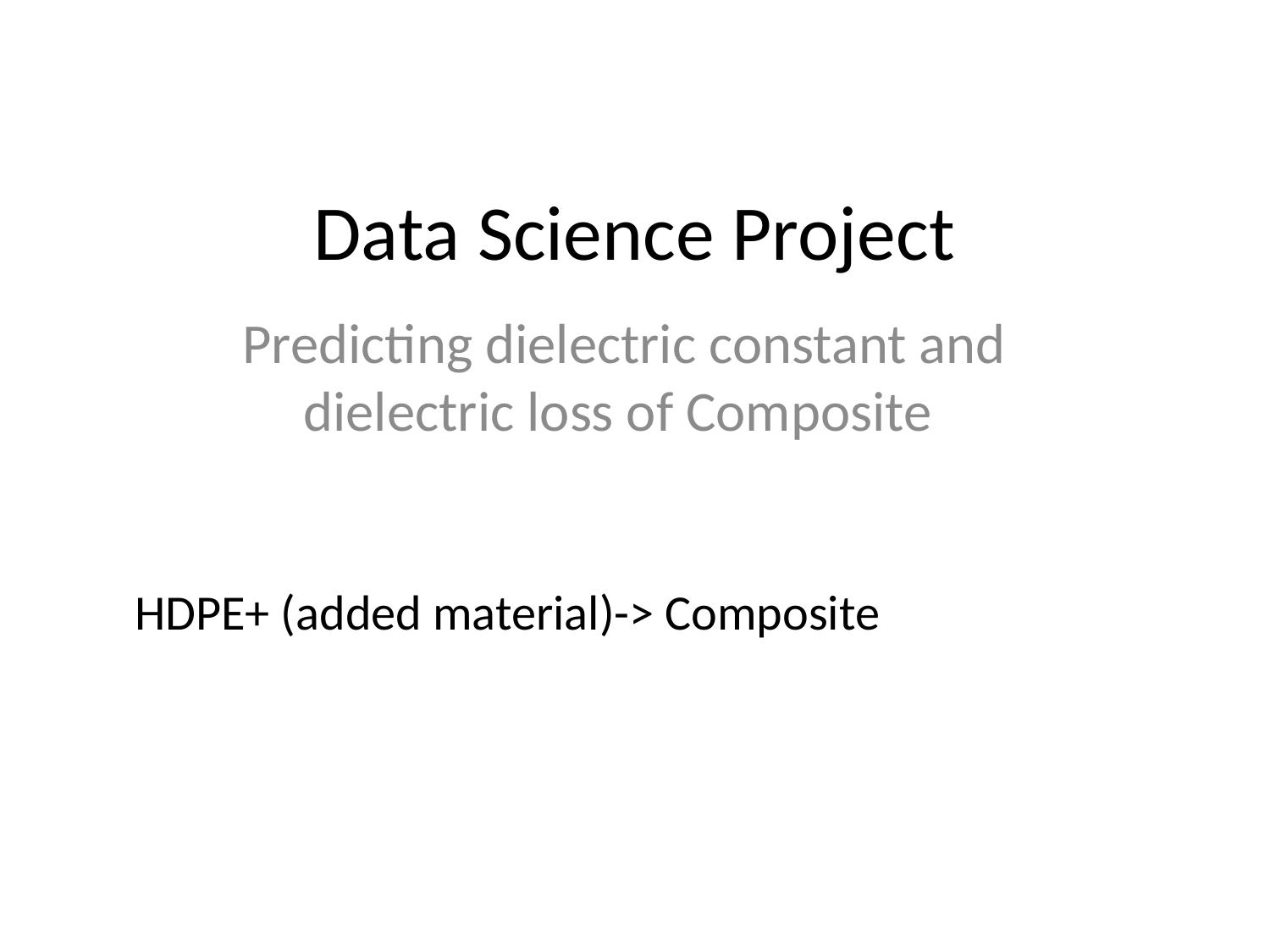

# Data Science Project
Predicting dielectric constant and dielectric loss of Composite
HDPE+ (added material)-> Composite